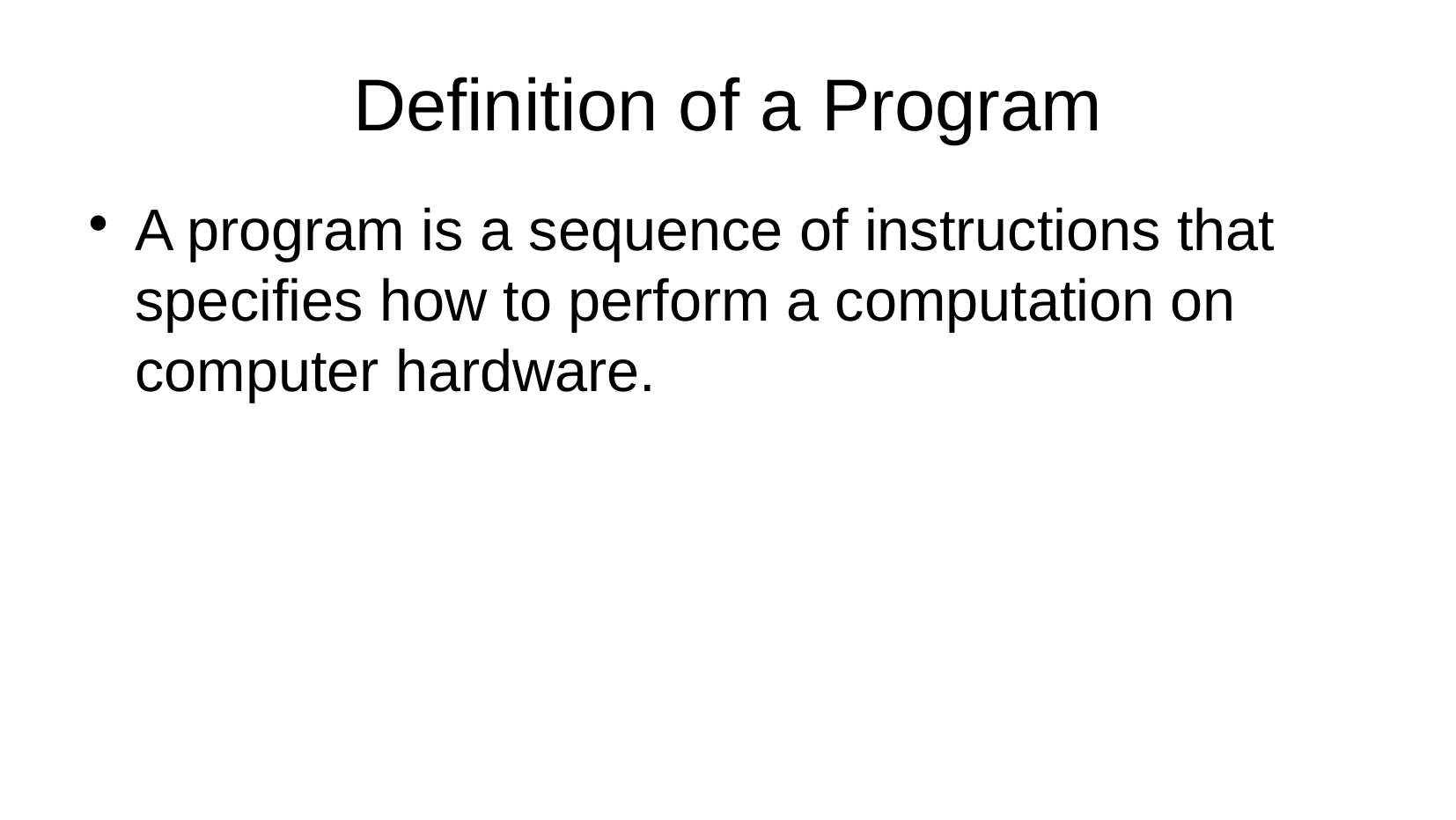

Definition of a Program
A program is a sequence of instructions that specifies how to perform a computation on computer hardware.